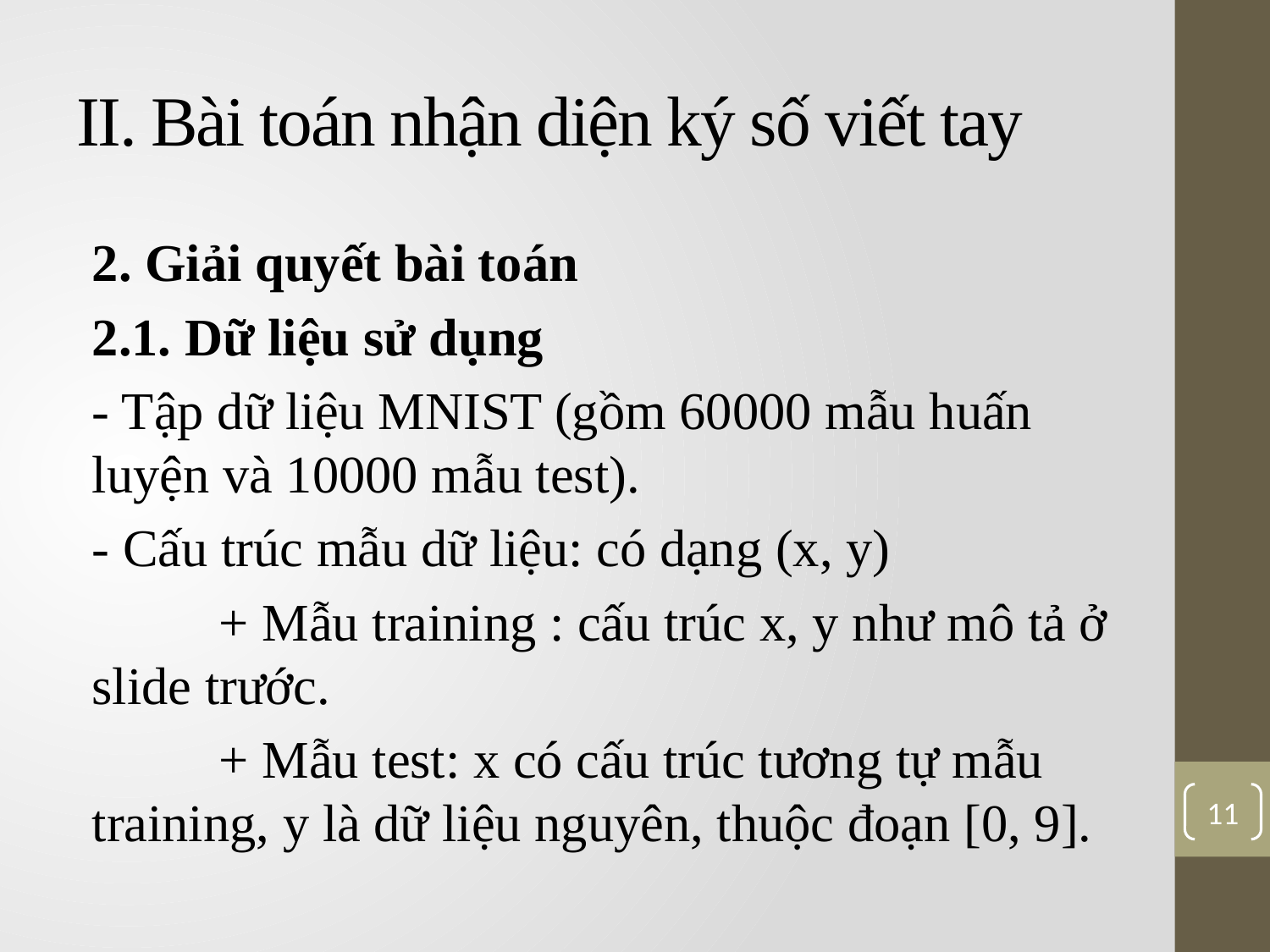

# II. Bài toán nhận diện ký số viết tay
2. Giải quyết bài toán
2.1. Dữ liệu sử dụng
- Tập dữ liệu MNIST (gồm 60000 mẫu huấn luyện và 10000 mẫu test).
- Cấu trúc mẫu dữ liệu: có dạng (x, y)
	+ Mẫu training : cấu trúc x, y như mô tả ở slide trước.
 	+ Mẫu test: x có cấu trúc tương tự mẫu training, y là dữ liệu nguyên, thuộc đoạn [0, 9].
11